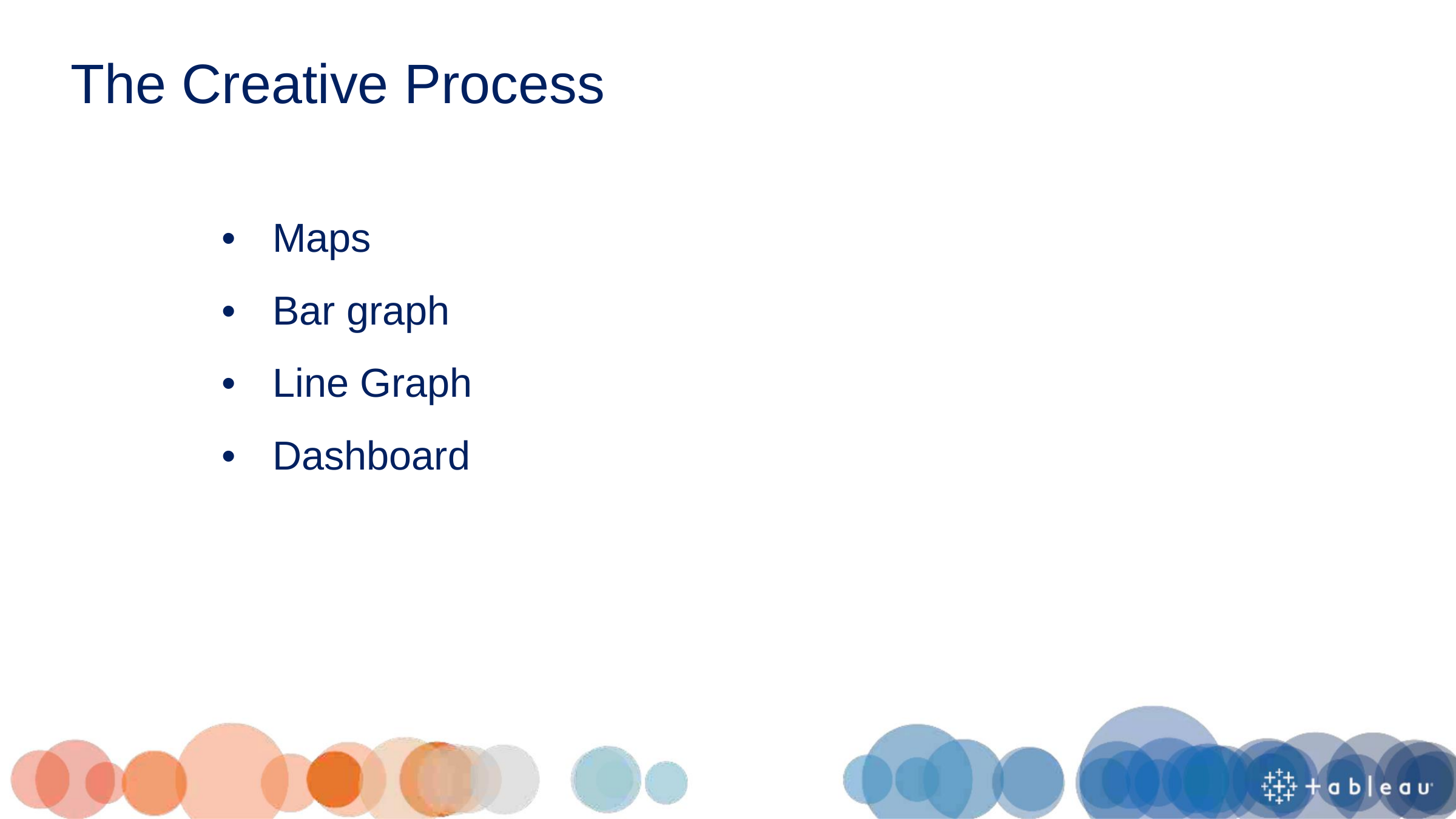

The Creative Process
• Maps
• Bar graph
• Line Graph
• Dashboard